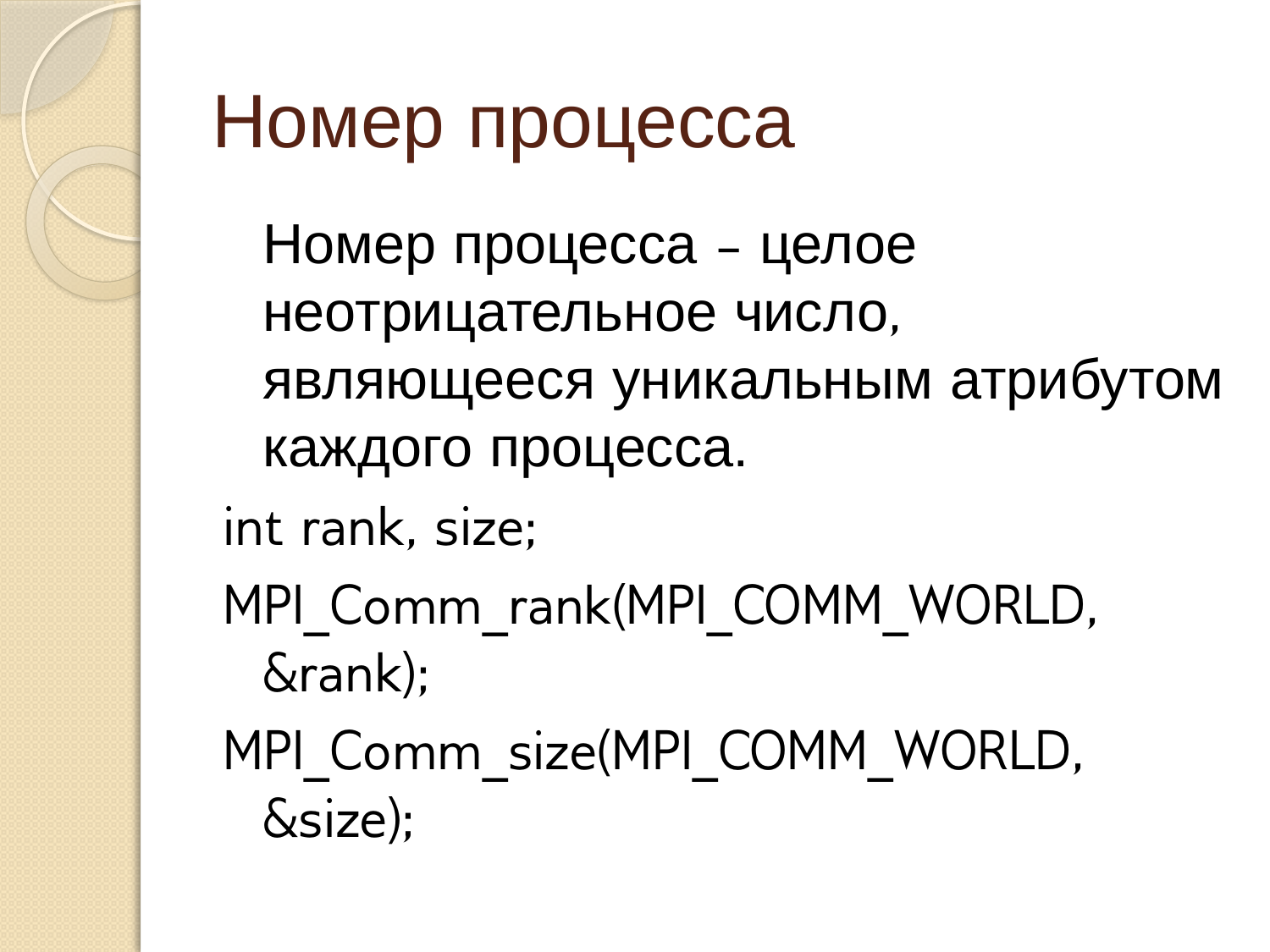

# Номер процесса
	Номер процесса – целое неотрицательное число, являющееся уникальным атрибутом каждого процесса.
int rank, size;
MPI_Comm_rank(MPI_COMM_WORLD, &rank);
MPI_Comm_size(MPI_COMM_WORLD, &size);